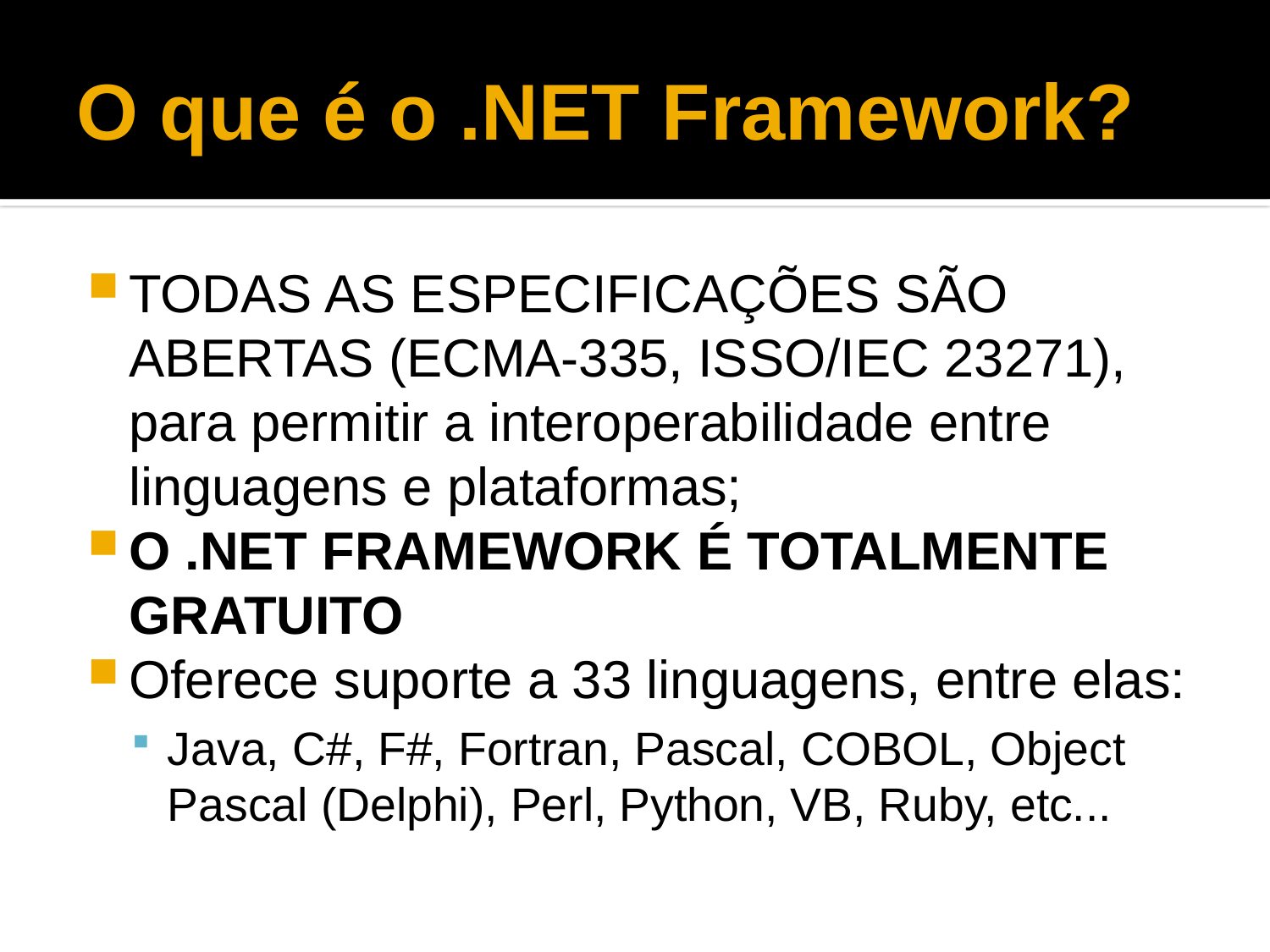

# O que é o .NET Framework?
TODAS AS ESPECIFICAÇÕES SÃO ABERTAS (ECMA-335, ISSO/IEC 23271), para permitir a interoperabilidade entre linguagens e plataformas;
O .NET FRAMEWORK É TOTALMENTE GRATUITO
Oferece suporte a 33 linguagens, entre elas:
Java, C#, F#, Fortran, Pascal, COBOL, Object Pascal (Delphi), Perl, Python, VB, Ruby, etc...